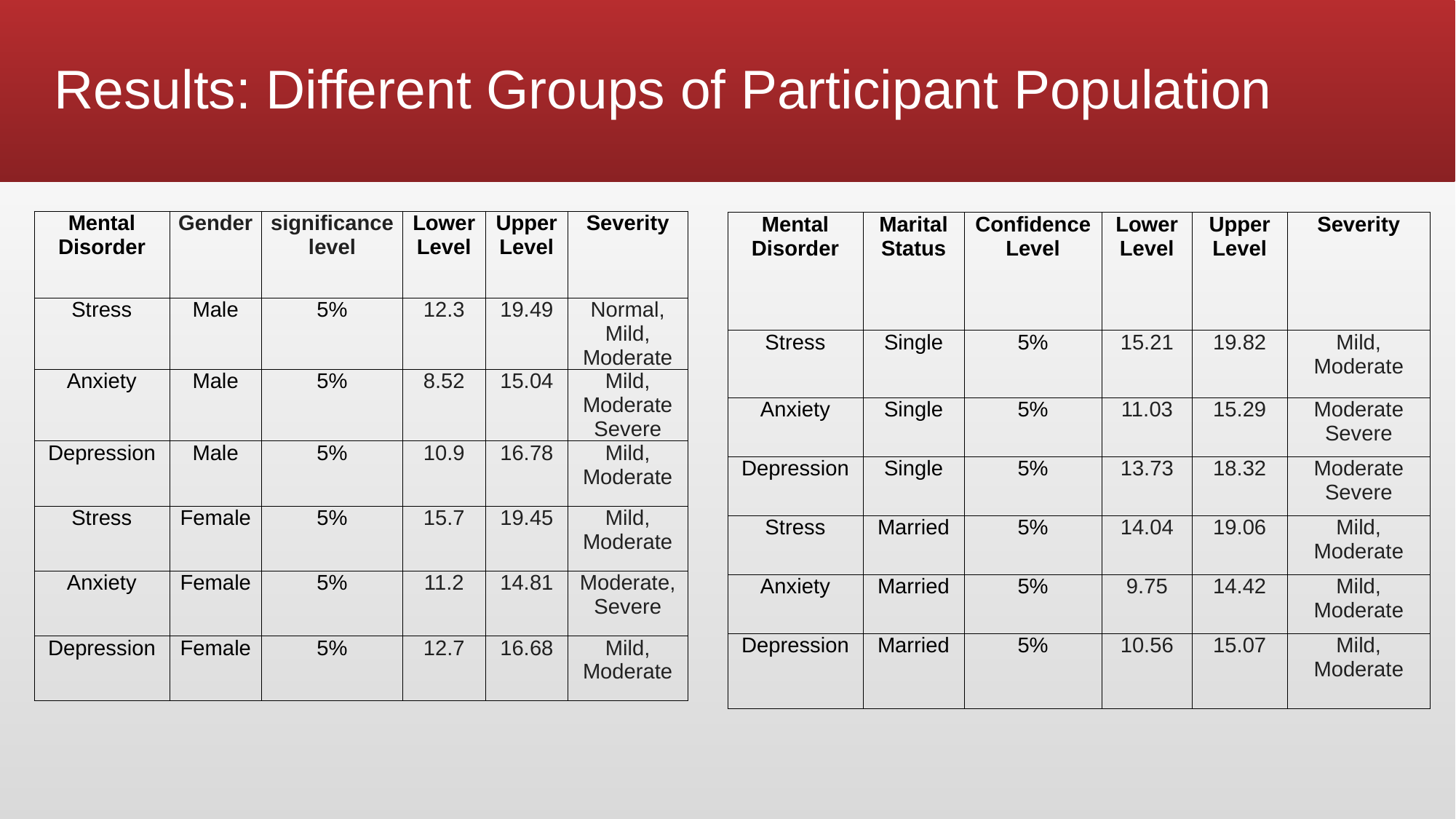

# Results: Different Groups of Participant Population
| Mental Disorder | Gender | significance level | Lower Level | Upper Level | Severity |
| --- | --- | --- | --- | --- | --- |
| Stress | Male | 5% | 12.3 | 19.49 | Normal, Mild, Moderate |
| Anxiety | Male | 5% | 8.52 | 15.04 | Mild, Moderate Severe |
| Depression | Male | 5% | 10.9 | 16.78 | Mild, Moderate |
| Stress | Female | 5% | 15.7 | 19.45 | Mild, Moderate |
| Anxiety | Female | 5% | 11.2 | 14.81 | Moderate,Severe |
| Depression | Female | 5% | 12.7 | 16.68 | Mild, Moderate |
| Mental Disorder | Marital Status | Confidence Level | Lower Level | Upper Level | Severity |
| --- | --- | --- | --- | --- | --- |
| Stress | Single | 5% | 15.21 | 19.82 | Mild, Moderate |
| Anxiety | Single | 5% | 11.03 | 15.29 | Moderate Severe |
| Depression | Single | 5% | 13.73 | 18.32 | Moderate Severe |
| Stress | Married | 5% | 14.04 | 19.06 | Mild, Moderate |
| Anxiety | Married | 5% | 9.75 | 14.42 | Mild, Moderate |
| Depression | Married | 5% | 10.56 | 15.07 | Mild, Moderate |